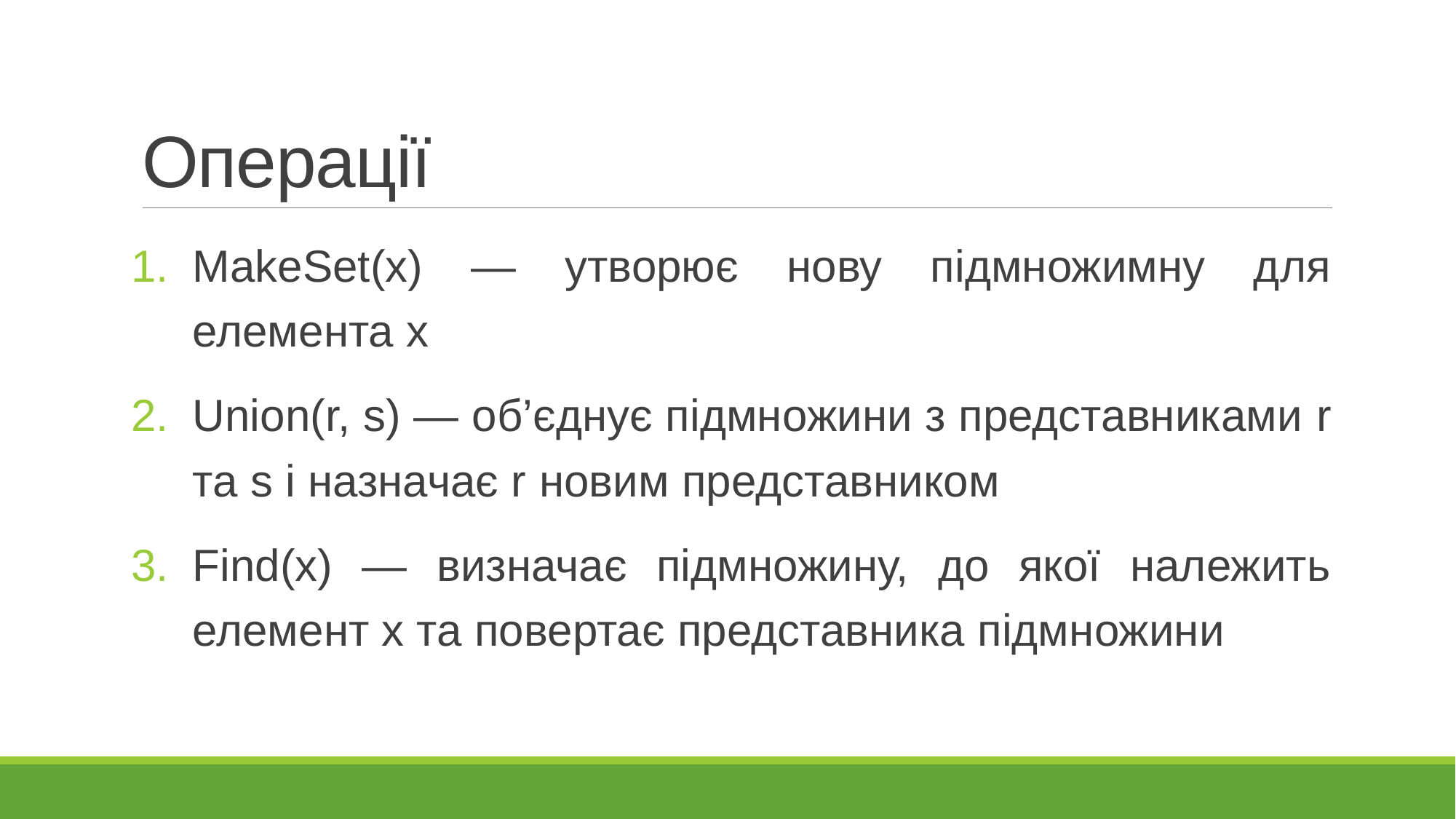

# Операції
MakeSet(x) — утворює нову підмножимну для елемента х
Union(r, s) — об’єднує підмножини з представниками r та s і назначає r новим представником
Find(x) — визначає підмножину, до якої належить елемент х та повертає представника підмножини